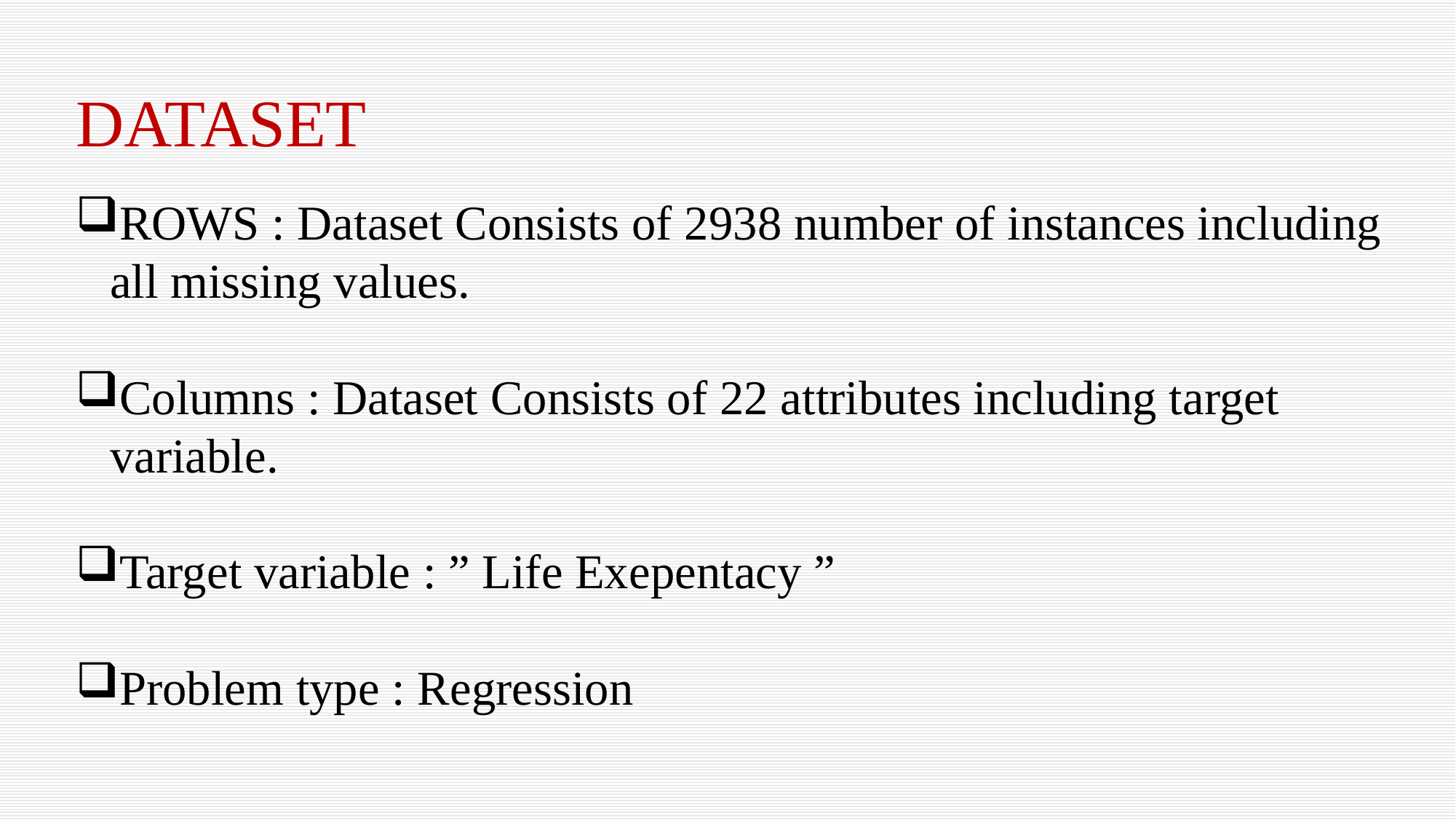

DATASET
ROWS : Dataset Consists of 2938 number of instances including all missing values.

Columns : Dataset Consists of 22 attributes including target variable.

Target variable : ” Life Exepentacy ”

Problem type : Regression